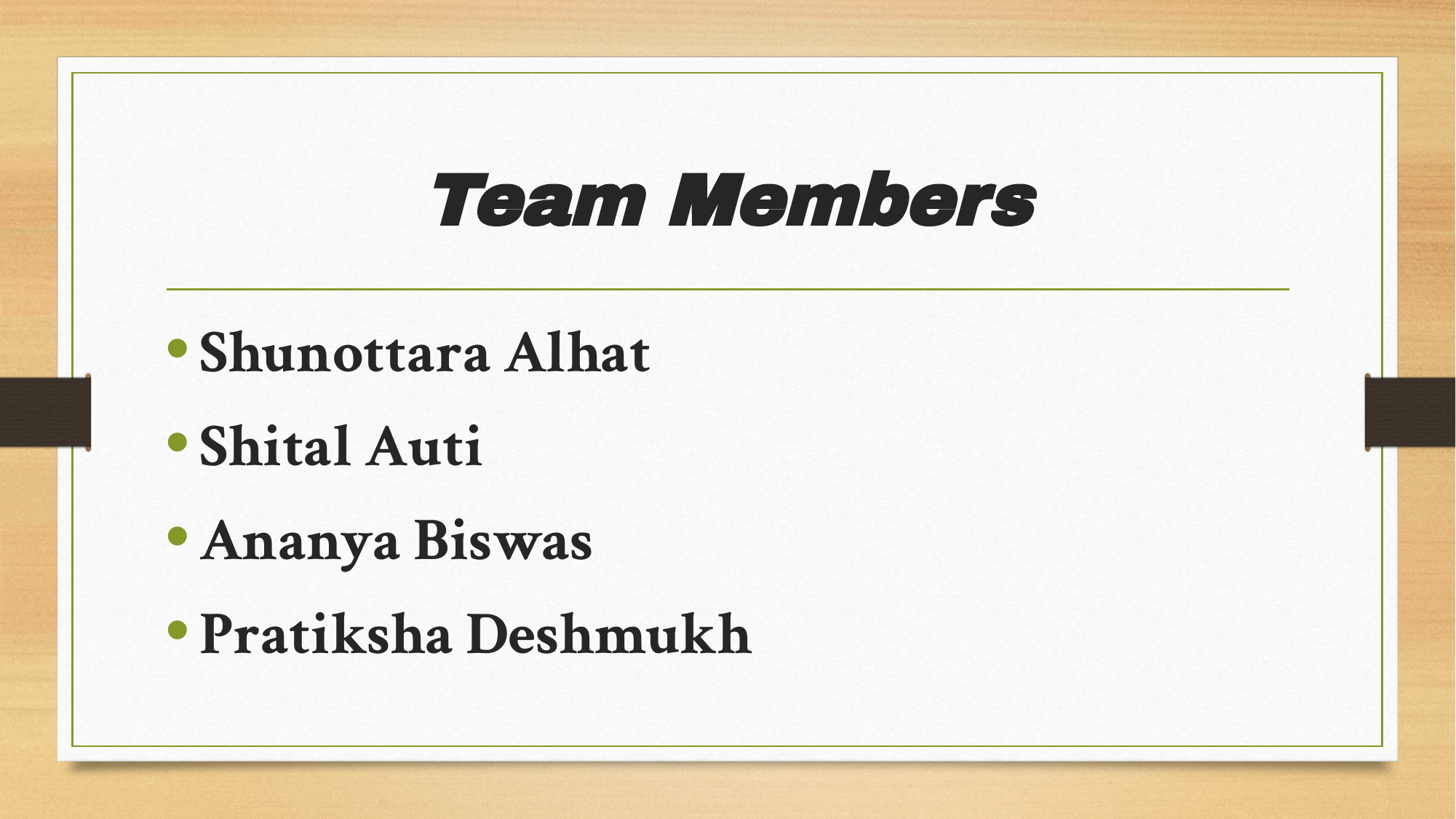

# Team Members
Shunottara Alhat
Shital Auti
Ananya Biswas
Pratiksha Deshmukh